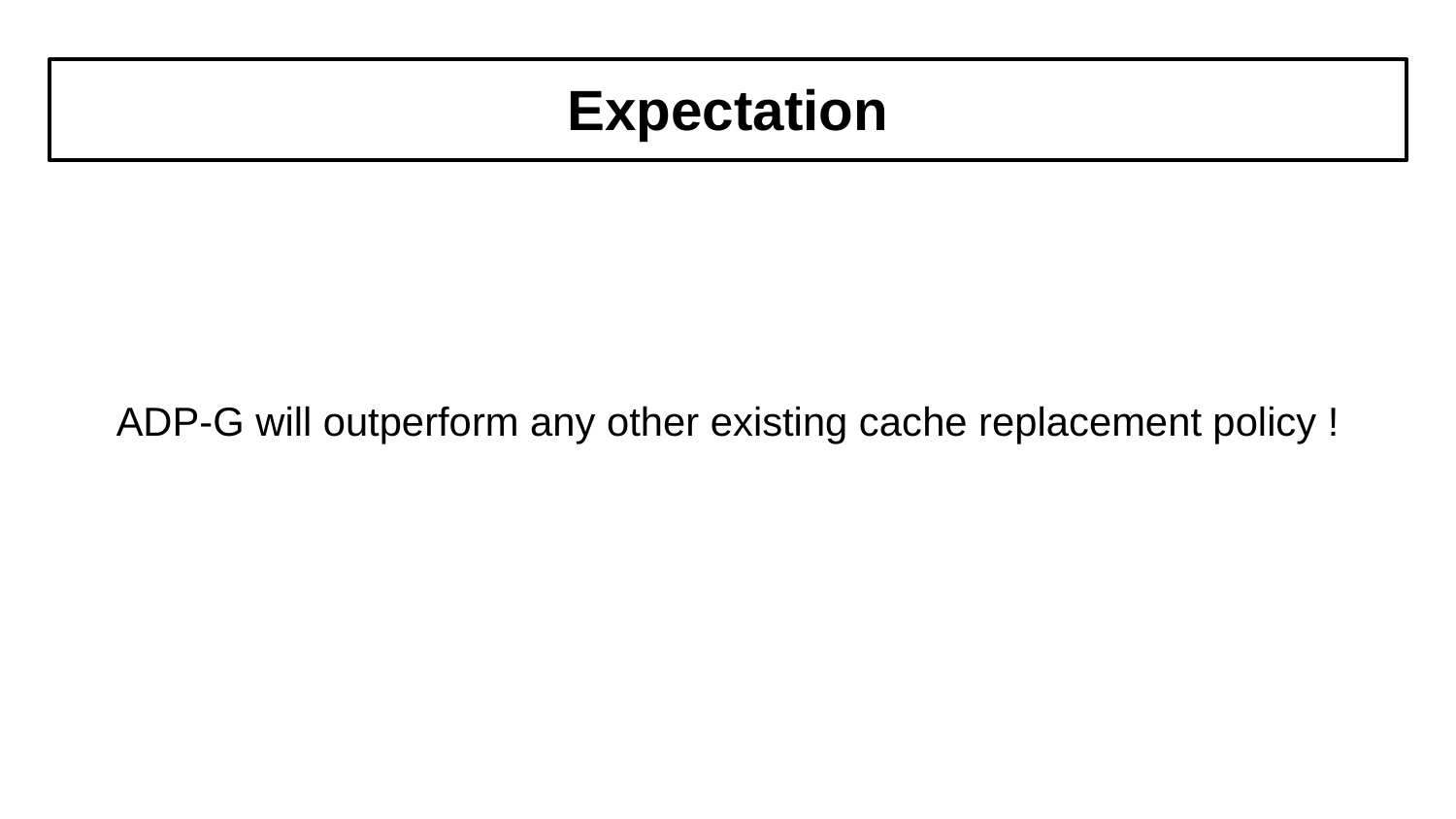

# Expectation

ADP-G will outperform any other existing cache replacement policy !